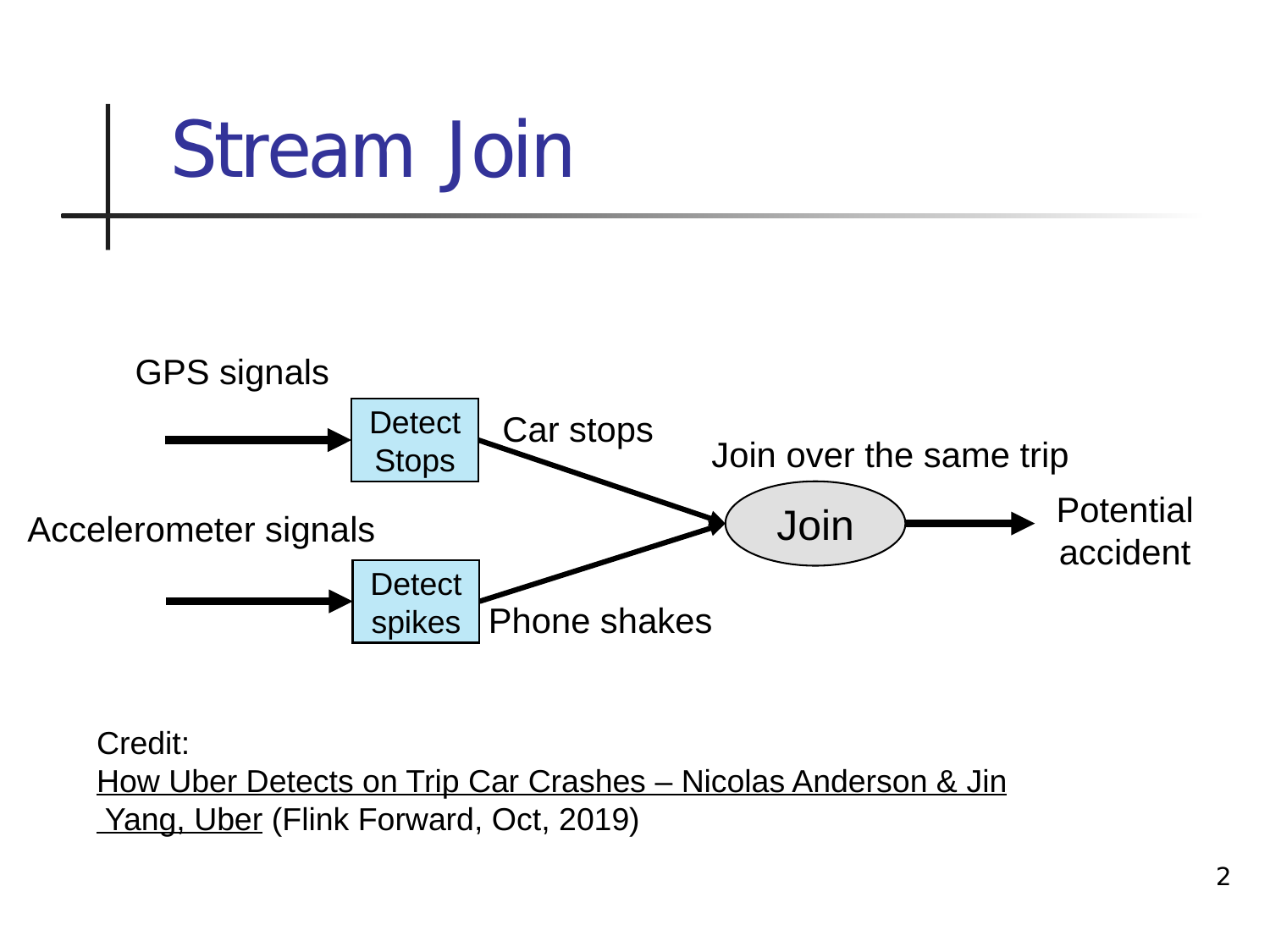

# Stream Join
GPS signals
Detect Stops
Car stops
Join over the same trip
Join
Potential accident
Accelerometer signals
Detect spikes
Phone shakes
Credit: How Uber Detects on Trip Car Crashes – Nicolas Anderson & Jin Yang, Uber (Flink Forward, Oct, 2019)
2